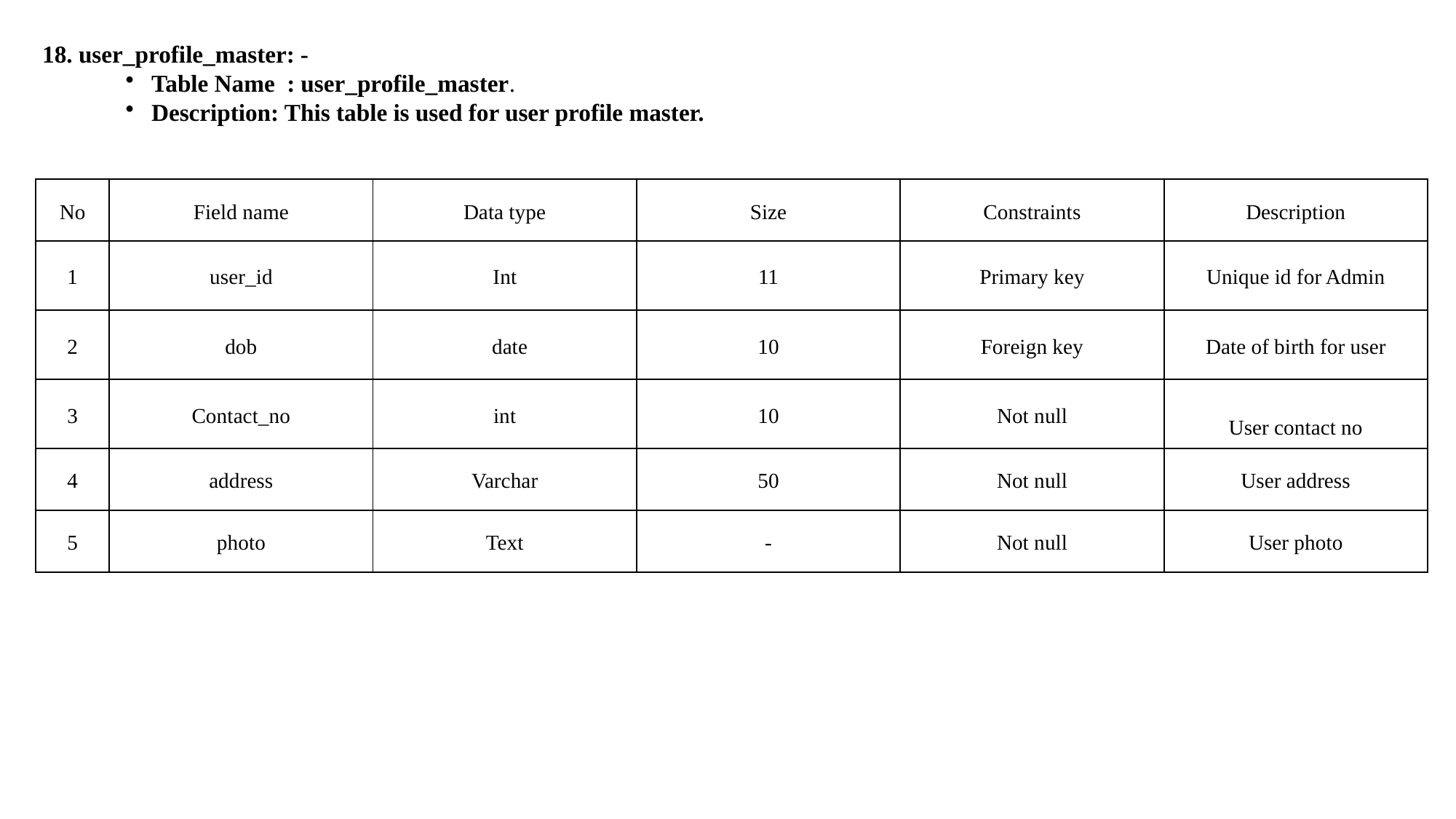

18. user_profile_master: -
Table Name  : user_profile_master.
Description: This table is used for user profile master.

| No | Field name | Data type | Size | Constraints | Description |
| --- | --- | --- | --- | --- | --- |
| 1 | user\_id | Int | 11 | Primary key | Unique id for Admin |
| 2 | dob | date | 10 | Foreign key | Date of birth for user |
| 3 | Contact\_no | int | 10 | Not null | User contact no |
| 4 | address | Varchar | 50 | Not null | User address |
| 5 | photo | Text | - | Not null | User photo |